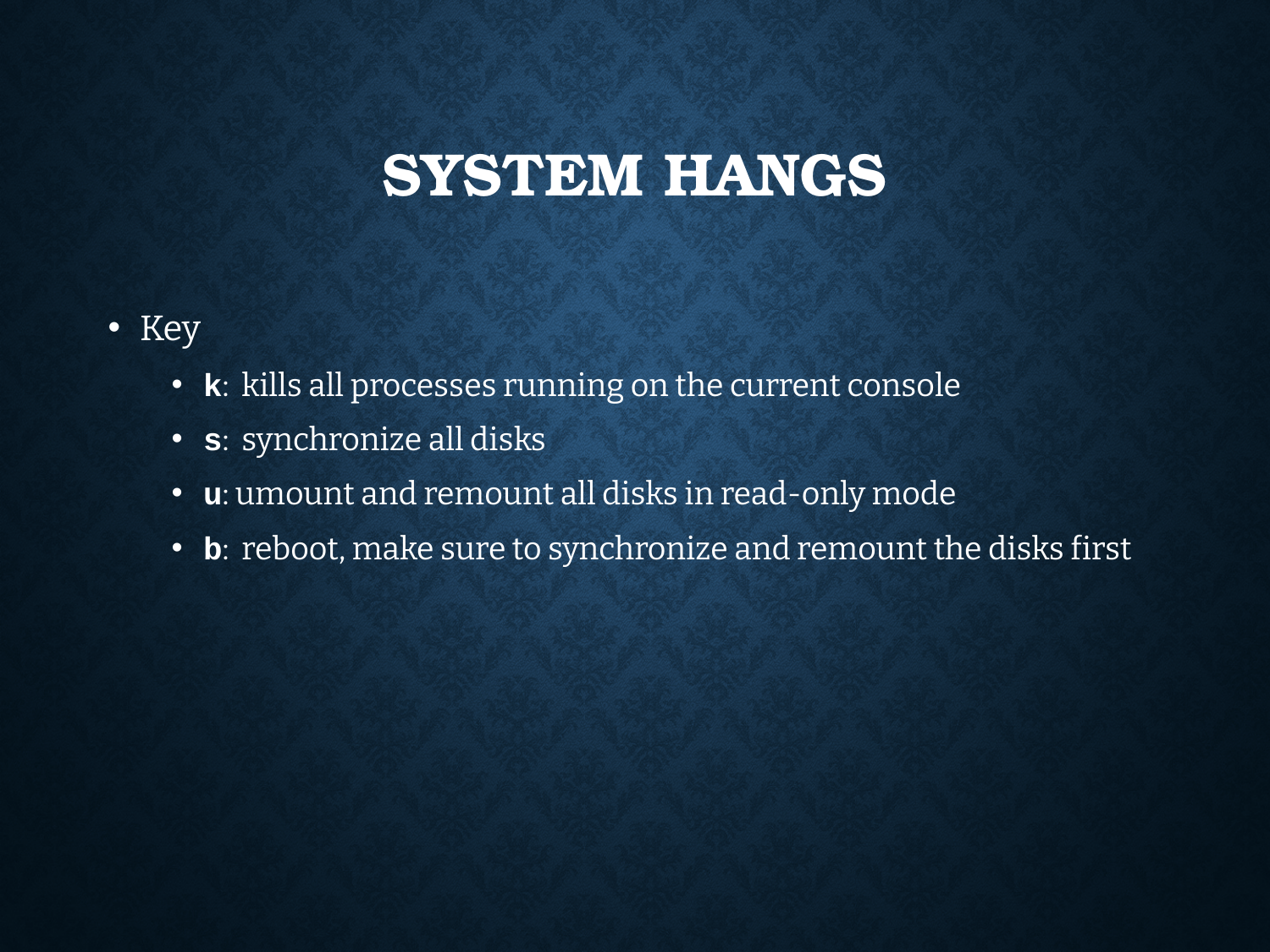

# System Hangs
Key
k:  kills all processes running on the current console
s:  synchronize all disks
u: umount and remount all disks in read-only mode
b:  reboot, make sure to synchronize and remount the disks first